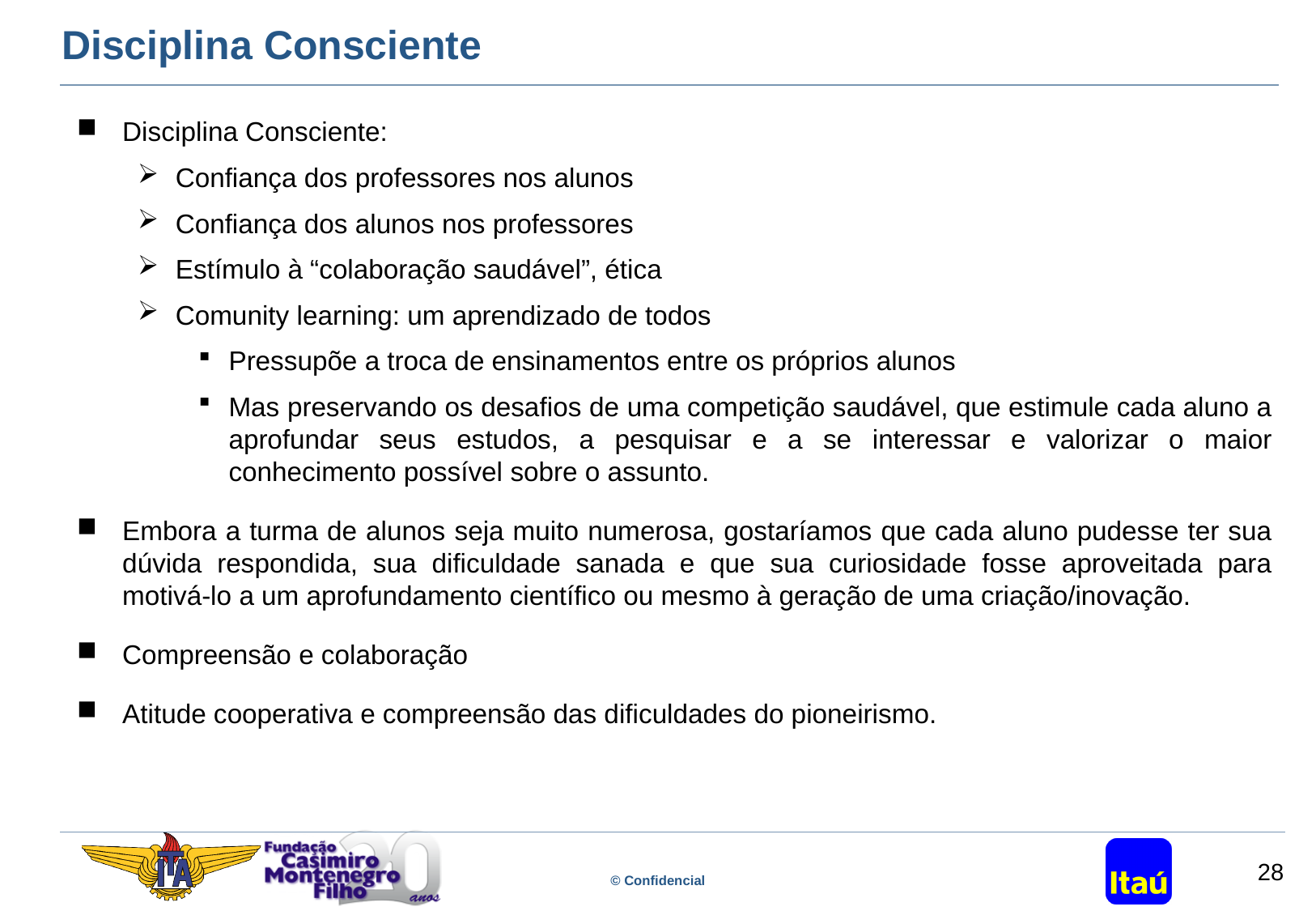

# Disciplina Consciente
Disciplina Consciente:
Confiança dos professores nos alunos
Confiança dos alunos nos professores
Estímulo à “colaboração saudável”, ética
Comunity learning: um aprendizado de todos
Pressupõe a troca de ensinamentos entre os próprios alunos
Mas preservando os desafios de uma competição saudável, que estimule cada aluno a aprofundar seus estudos, a pesquisar e a se interessar e valorizar o maior conhecimento possível sobre o assunto.
Embora a turma de alunos seja muito numerosa, gostaríamos que cada aluno pudesse ter sua dúvida respondida, sua dificuldade sanada e que sua curiosidade fosse aproveitada para motivá-lo a um aprofundamento científico ou mesmo à geração de uma criação/inovação.
Compreensão e colaboração
Atitude cooperativa e compreensão das dificuldades do pioneirismo.
28